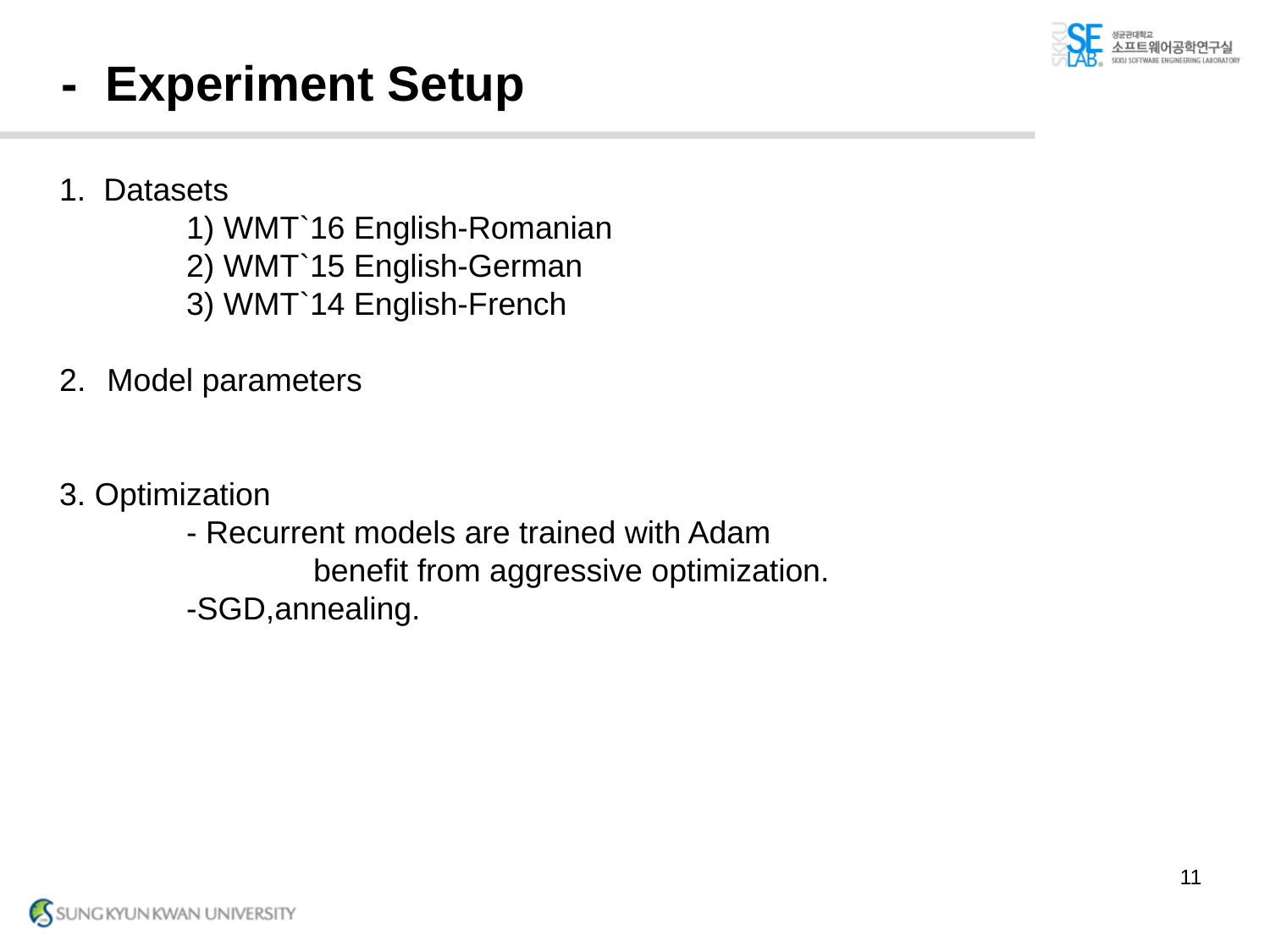

# -  Experiment Setup
1.  Datasets
	1) WMT`16 English-Romanian
	2) WMT`15 English-German
	3) WMT`14 English-French

Model parameters

3. Optimization
	- Recurrent models are trained with Adam
		benefit from aggressive optimization.
	-SGD,annealing.

11